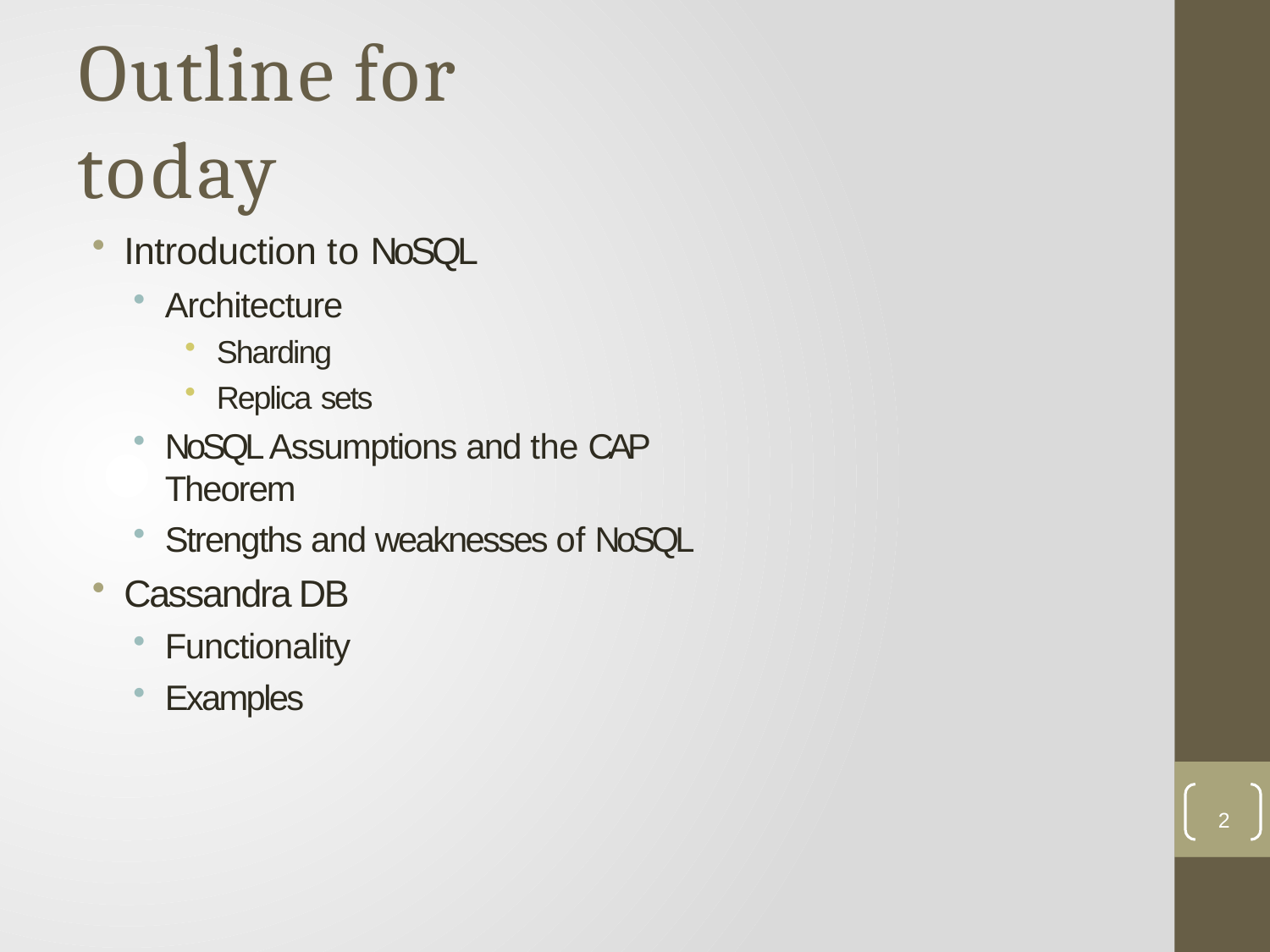

# Outline for today
Introduction to NoSQL
Architecture
Sharding
Replica sets
NoSQL Assumptions and the CAP Theorem
Strengths and weaknesses of NoSQL
Cassandra DB
Functionality
Examples

2